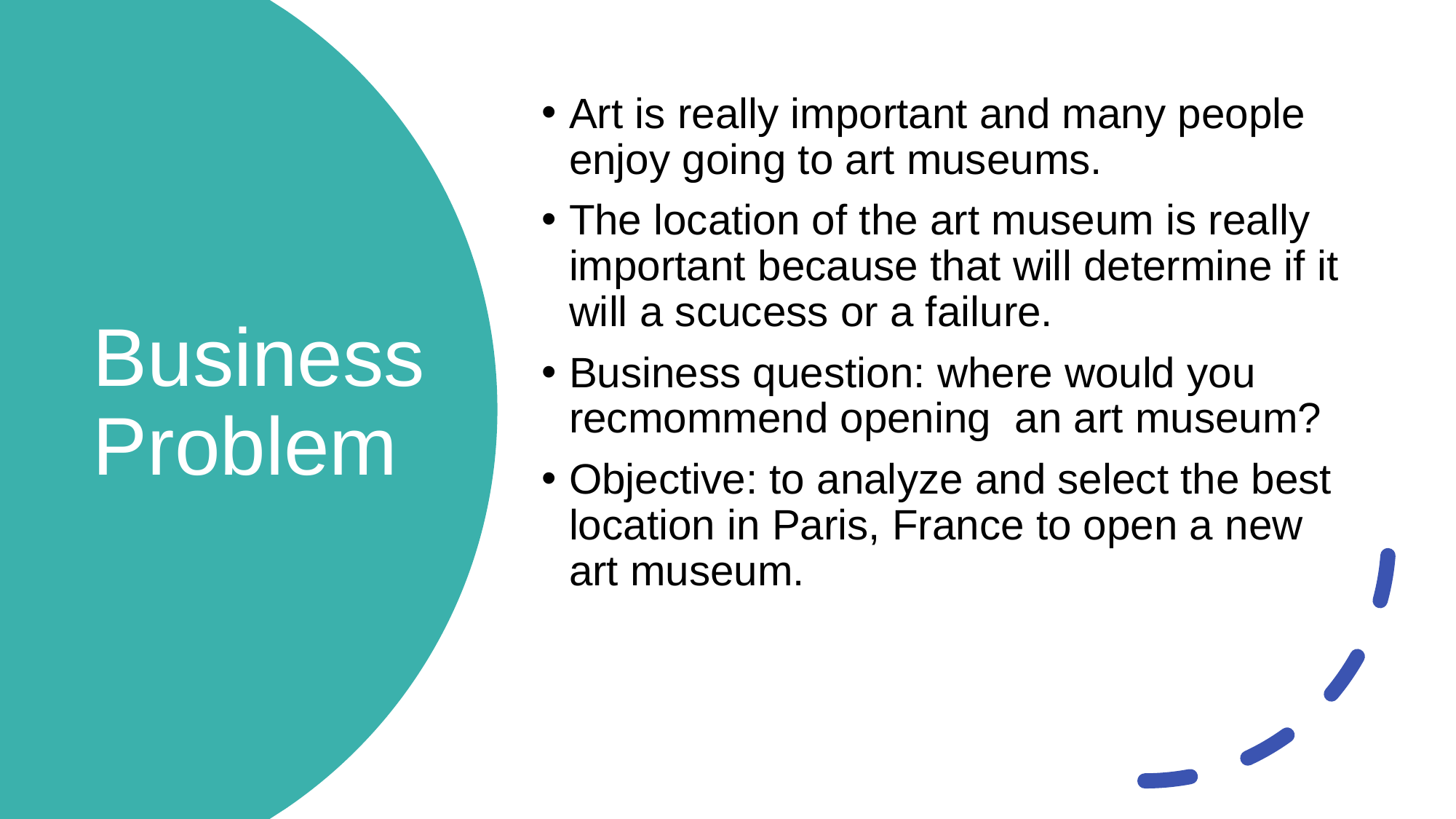

Art is really important and many people enjoy going to art museums.
The location of the art museum is really important because that will determine if it will a scucess or a failure.
Business question: where would you recmommend opening  an art museum?
Objective: to analyze and select the best location in Paris, France to open a new art museum.

# Business Problem